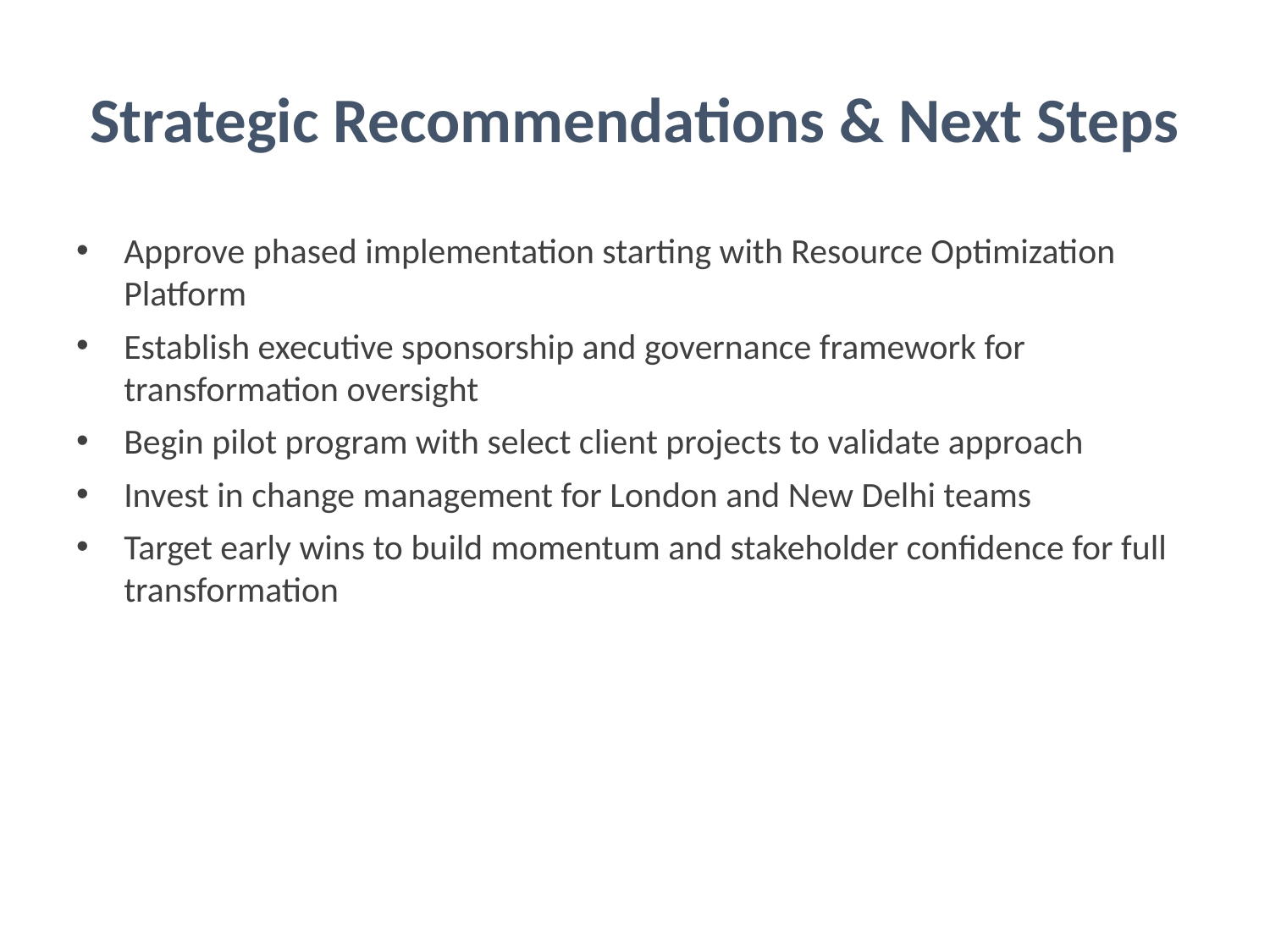

# Strategic Recommendations & Next Steps
Approve phased implementation starting with Resource Optimization Platform
Establish executive sponsorship and governance framework for transformation oversight
Begin pilot program with select client projects to validate approach
Invest in change management for London and New Delhi teams
Target early wins to build momentum and stakeholder confidence for full transformation